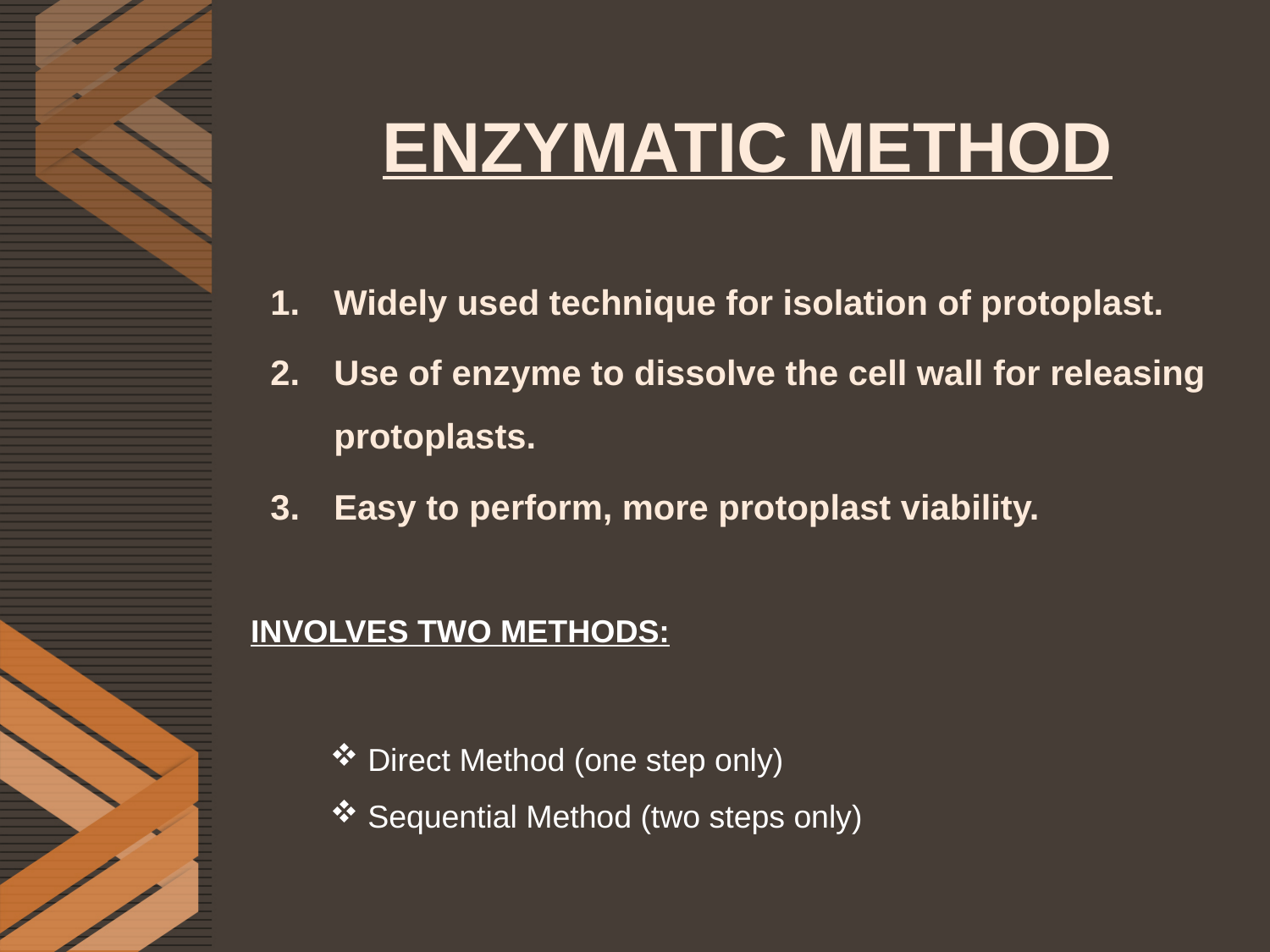

# ENZYMATIC METHOD
Widely used technique for isolation of protoplast.
Use of enzyme to dissolve the cell wall for releasing protoplasts.
Easy to perform, more protoplast viability.
INVOLVES TWO METHODS:
 Direct Method (one step only)
 Sequential Method (two steps only)